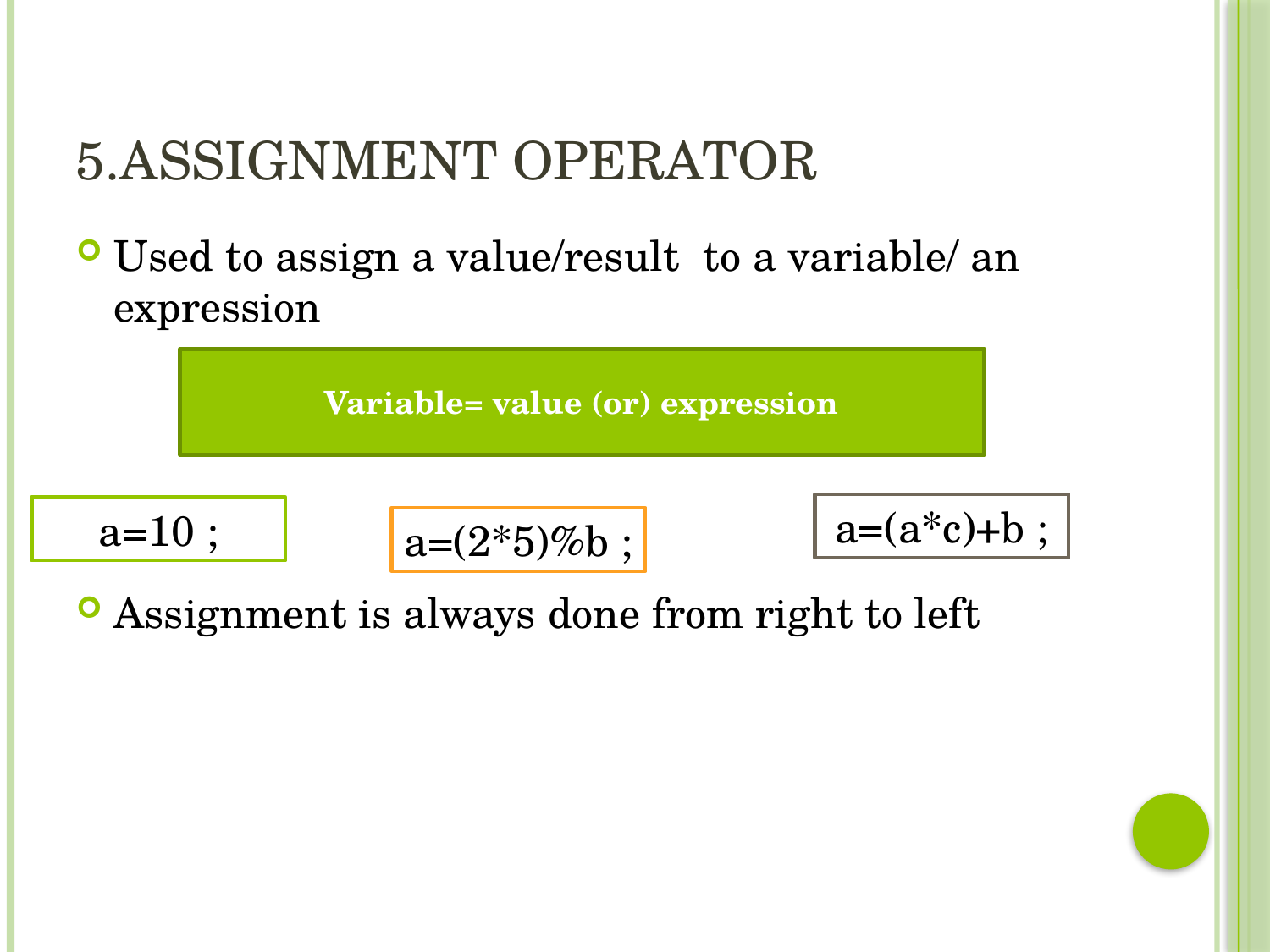

# 5.Assignment operator
Used to assign a value/result  to a variable/ an expression

Assignment is always done from right to left

Variable= value (or) expression

a=(a*c)+b ;

a=10 ;

a=(2*5)%b ;